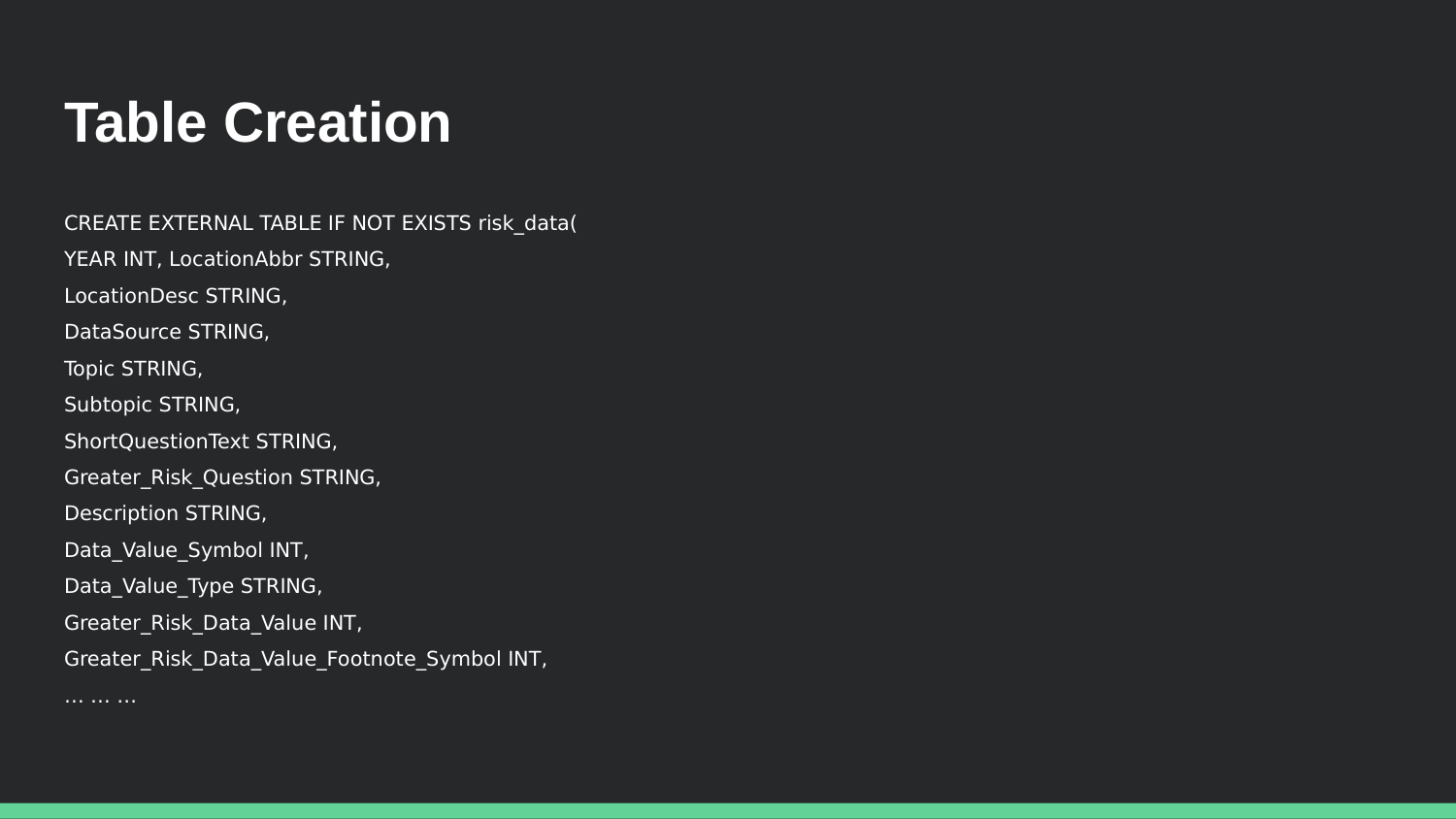

# Table Creation
CREATE EXTERNAL TABLE IF NOT EXISTS risk_data(
YEAR INT, LocationAbbr STRING,
LocationDesc STRING,
DataSource STRING,
Topic STRING,
Subtopic STRING,
ShortQuestionText STRING,
Greater_Risk_Question STRING,
Description STRING,
Data_Value_Symbol INT,
Data_Value_Type STRING,
Greater_Risk_Data_Value INT,
Greater_Risk_Data_Value_Footnote_Symbol INT,
… … …